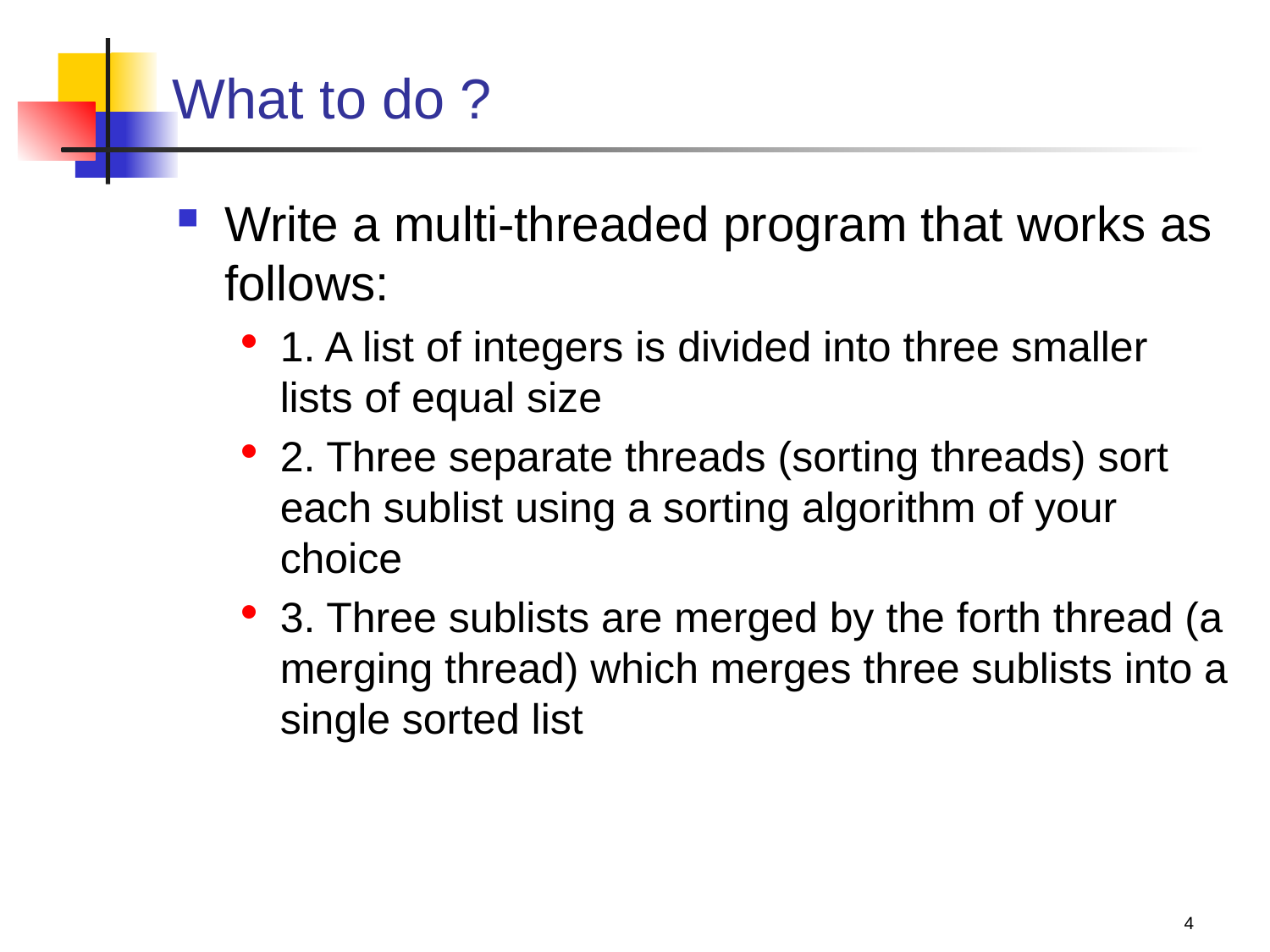

# What to do ?
Write a multi-threaded program that works as follows:
1. A list of integers is divided into three smaller lists of equal size
2. Three separate threads (sorting threads) sort each sublist using a sorting algorithm of your choice
3. Three sublists are merged by the forth thread (a merging thread) which merges three sublists into a single sorted list
4